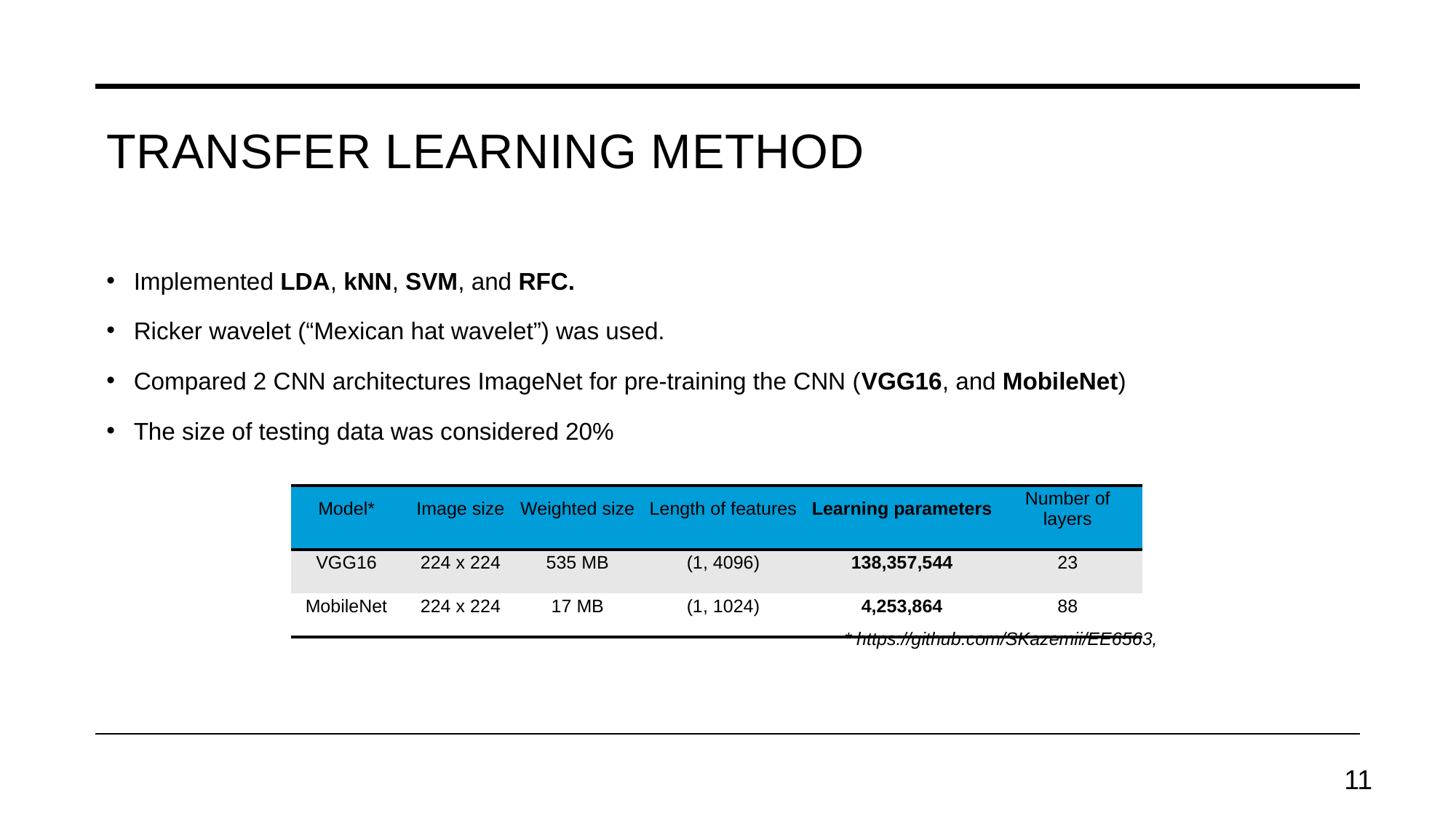

# Transfer learning method
Implemented LDA, kNN, SVM, and RFC.
Ricker wavelet (“Mexican hat wavelet”) was used.
Compared 2 CNN architectures ImageNet for pre-training the CNN (VGG16, and MobileNet)
The size of testing data was considered 20%
| Model\* | Image size | Weighted size | Length of features | Learning parameters | Number of layers |
| --- | --- | --- | --- | --- | --- |
| VGG16 | 224 x 224 | 535 MB | (1, 4096) | 138,357,544 | 23 |
| MobileNet | 224 x 224 | 17 MB | (1, 1024) | 4,253,864 | 88 |
* https://github.com/SKazemii/EE6563,
11